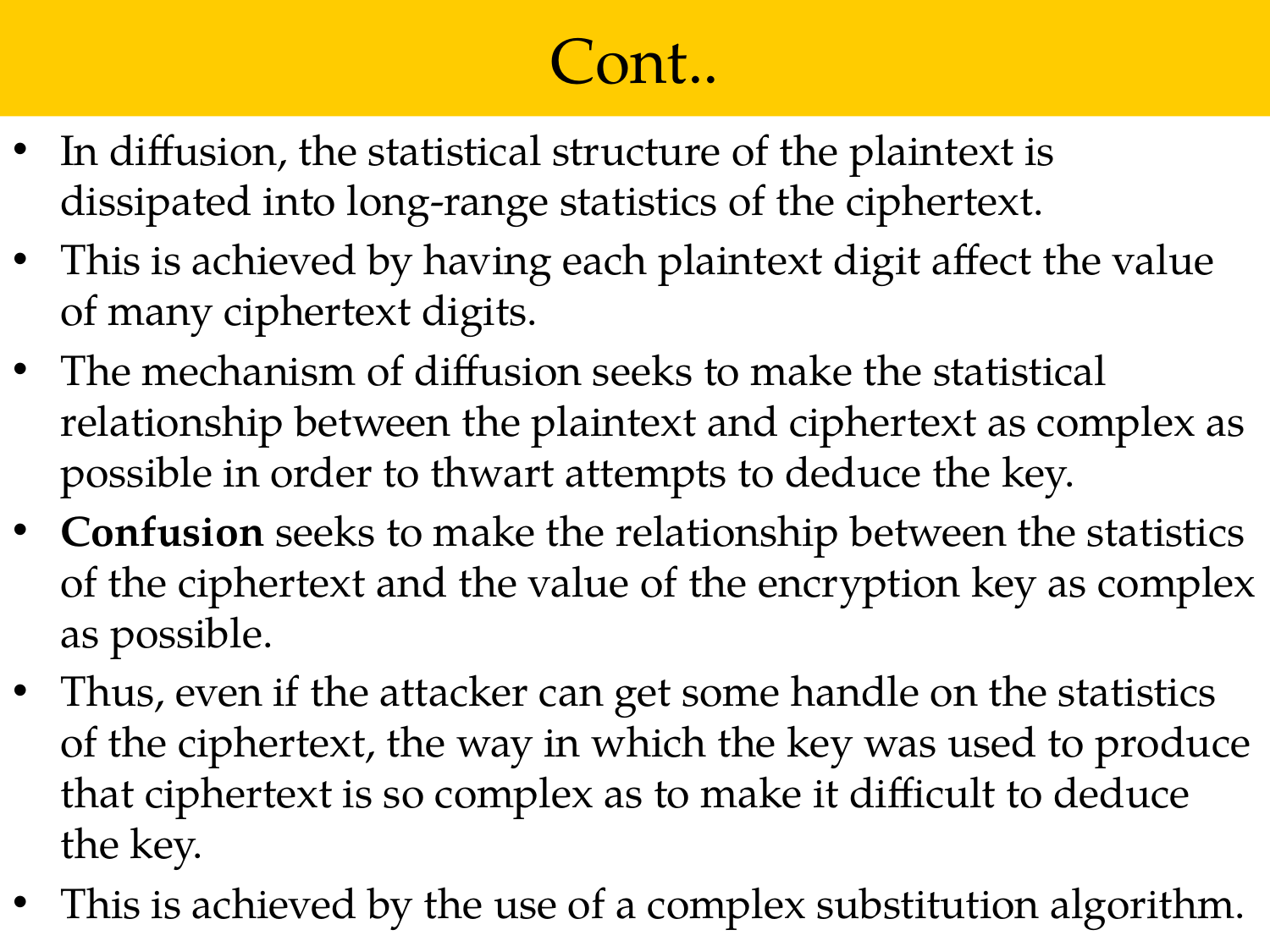

# Cont..
In diffusion, the statistical structure of the plaintext is dissipated into long-range statistics of the ciphertext.
This is achieved by having each plaintext digit affect the value of many ciphertext digits.
The mechanism of diffusion seeks to make the statistical relationship between the plaintext and ciphertext as complex as possible in order to thwart attempts to deduce the key.
Confusion seeks to make the relationship between the statistics of the ciphertext and the value of the encryption key as complex as possible.
Thus, even if the attacker can get some handle on the statistics of the ciphertext, the way in which the key was used to produce that ciphertext is so complex as to make it difficult to deduce the key.
This is achieved by the use of a complex substitution algorithm.